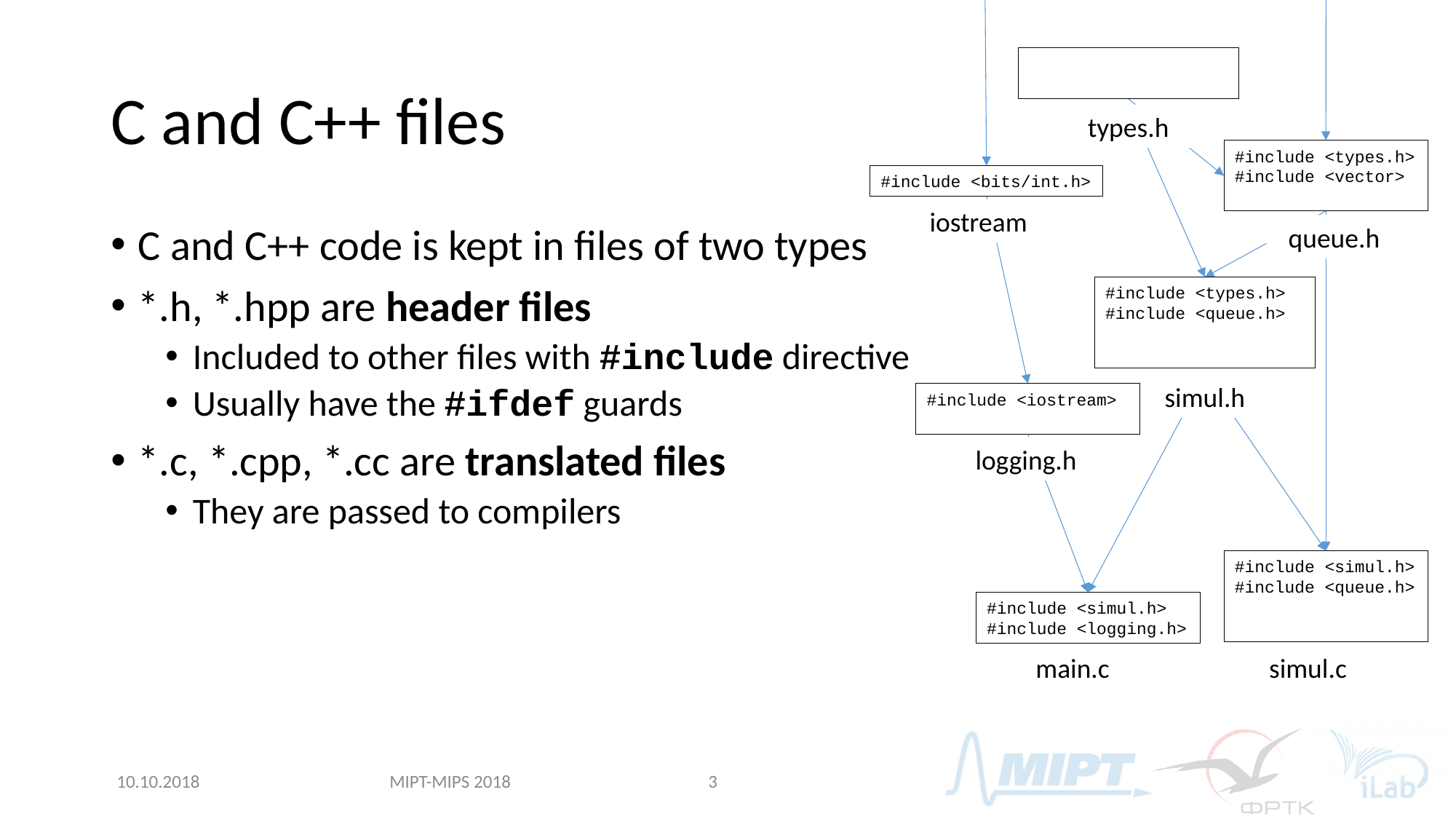

types.h
#include <types.h>
#include <vector>

queue.h
#include <bits/int.h>
iostream
#include <types.h>
#include <queue.h>

simul.h
#include <iostream>

logging.h
#include <simul.h>
#include <queue.h>

simul.c
#include <simul.h>
#include <logging.h>
main.c
# C and C++ files
C and C++ code is kept in files of two types
*.h, *.hpp are header files
Included to other files with #include directive
Usually have the #ifdef guards
*.c, *.cpp, *.cc are translated files
They are passed to compilers
MIPT-MIPS 2018
10.10.2018
3